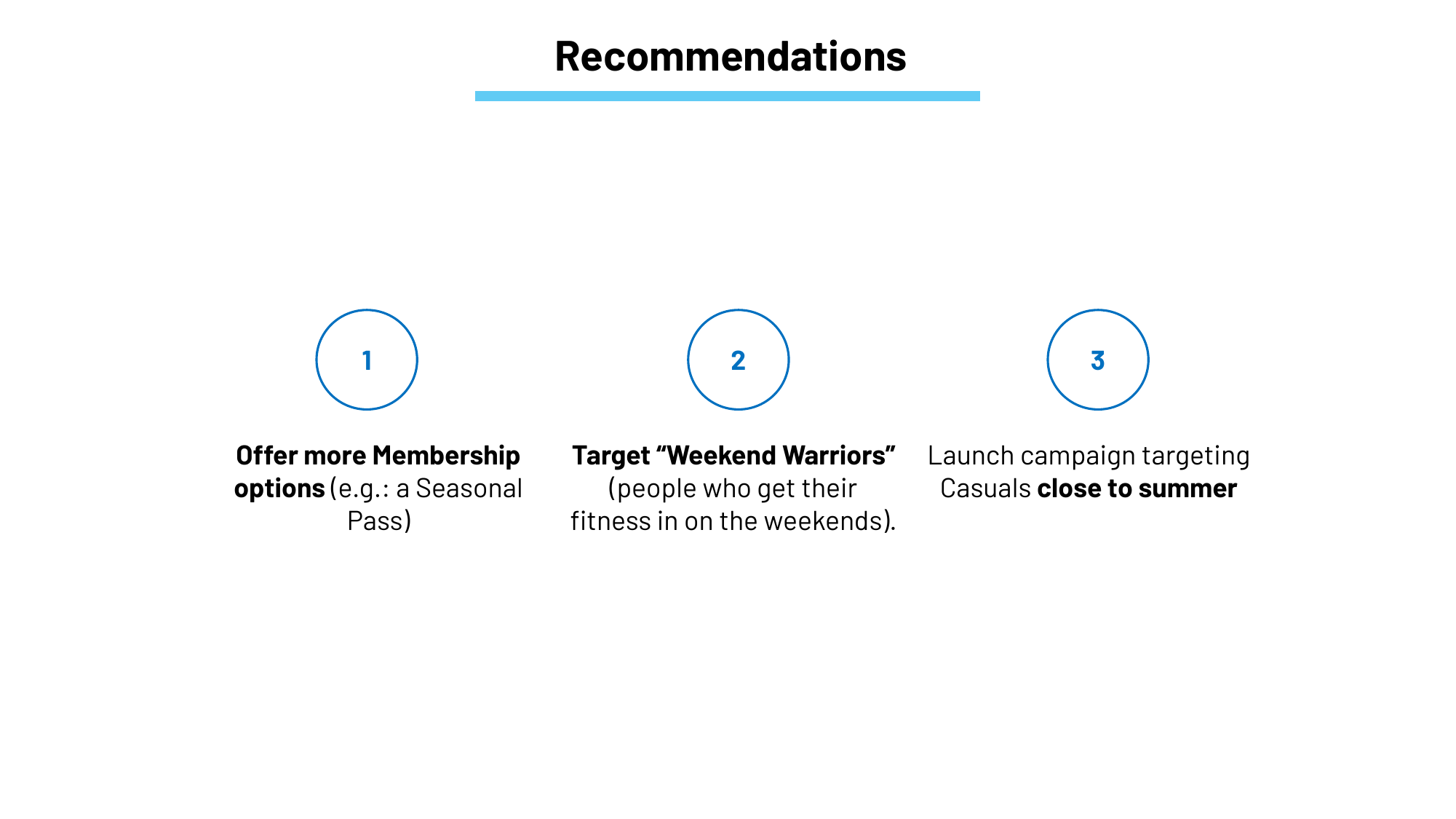

# Recommendations
|  |  |  |
| --- | --- | --- |
| Offer more Membership options (e.g.: a Seasonal Pass) | Target “Weekend Warriors” (people who get their fitness in on the weekends). | Launch campaign targeting Casuals close to summer |

1
2
3